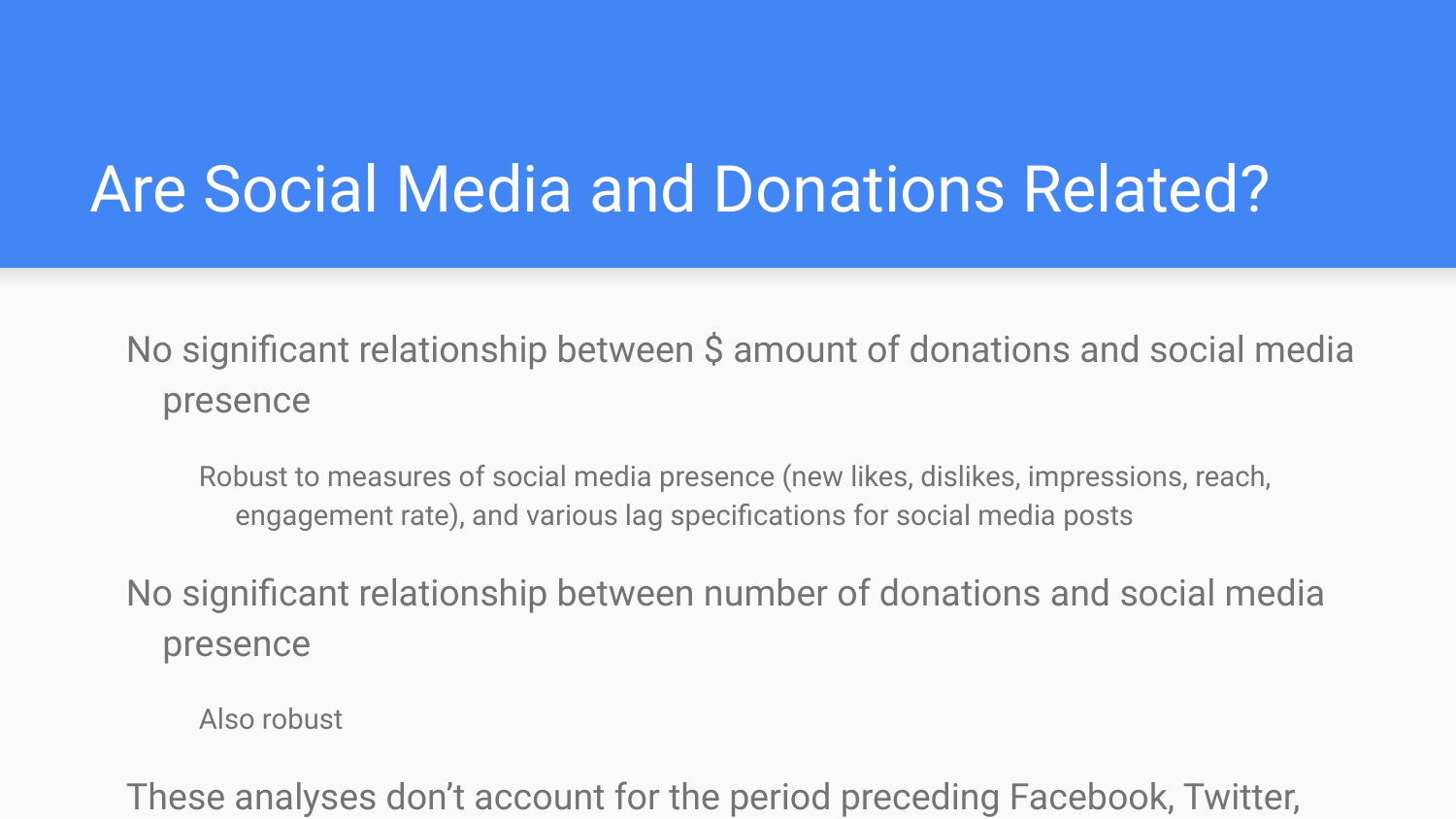

# Are Social Media and Donations Related?
No significant relationship between $ amount of donations and social media presence
Robust to measures of social media presence (new likes, dislikes, impressions, reach, engagement rate), and various lag specifications for social media posts
No significant relationship between number of donations and social media presence
Also robust
These analyses don’t account for the period preceding Facebook, Twitter, account set up